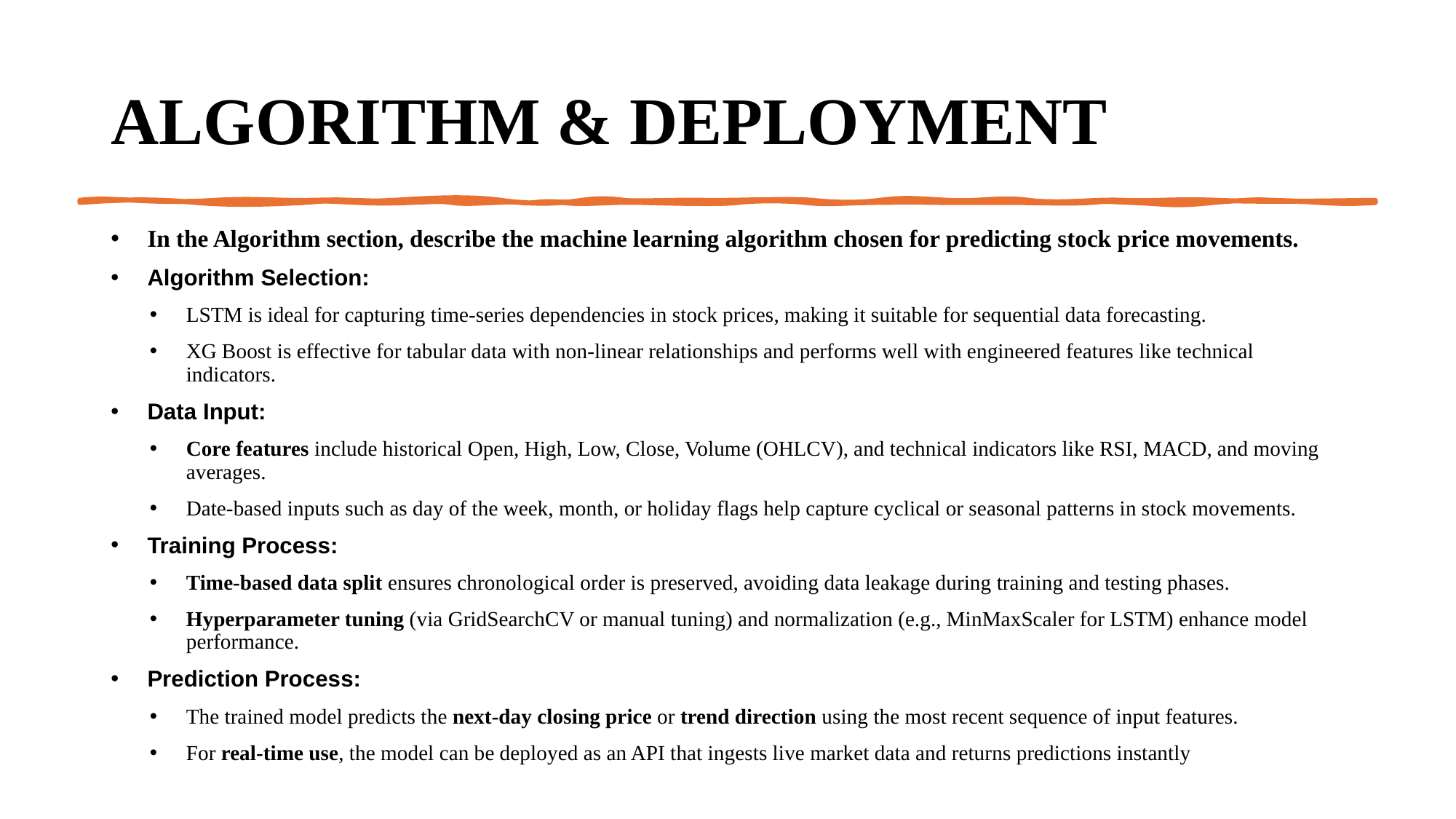

Time-based data split ensures chronological order is preserved, avoiding data leakage during training and testing phases.

# Algorithm & Deployment

In the Algorithm section, describe the machine learning algorithm chosen for predicting stock price movements.
Algorithm Selection:
LSTM is ideal for capturing time-series dependencies in stock prices, making it suitable for sequential data forecasting.
XG Boost is effective for tabular data with non-linear relationships and performs well with engineered features like technical indicators.
Data Input:
Core features include historical Open, High, Low, Close, Volume (OHLCV), and technical indicators like RSI, MACD, and moving averages.
Date-based inputs such as day of the week, month, or holiday flags help capture cyclical or seasonal patterns in stock movements.
Training Process:
Time-based data split ensures chronological order is preserved, avoiding data leakage during training and testing phases.
Hyperparameter tuning (via GridSearchCV or manual tuning) and normalization (e.g., MinMaxScaler for LSTM) enhance model performance.
Prediction Process:
The trained model predicts the next-day closing price or trend direction using the most recent sequence of input features.
For real-time use, the model can be deployed as an API that ingests live market data and returns predictions instantly